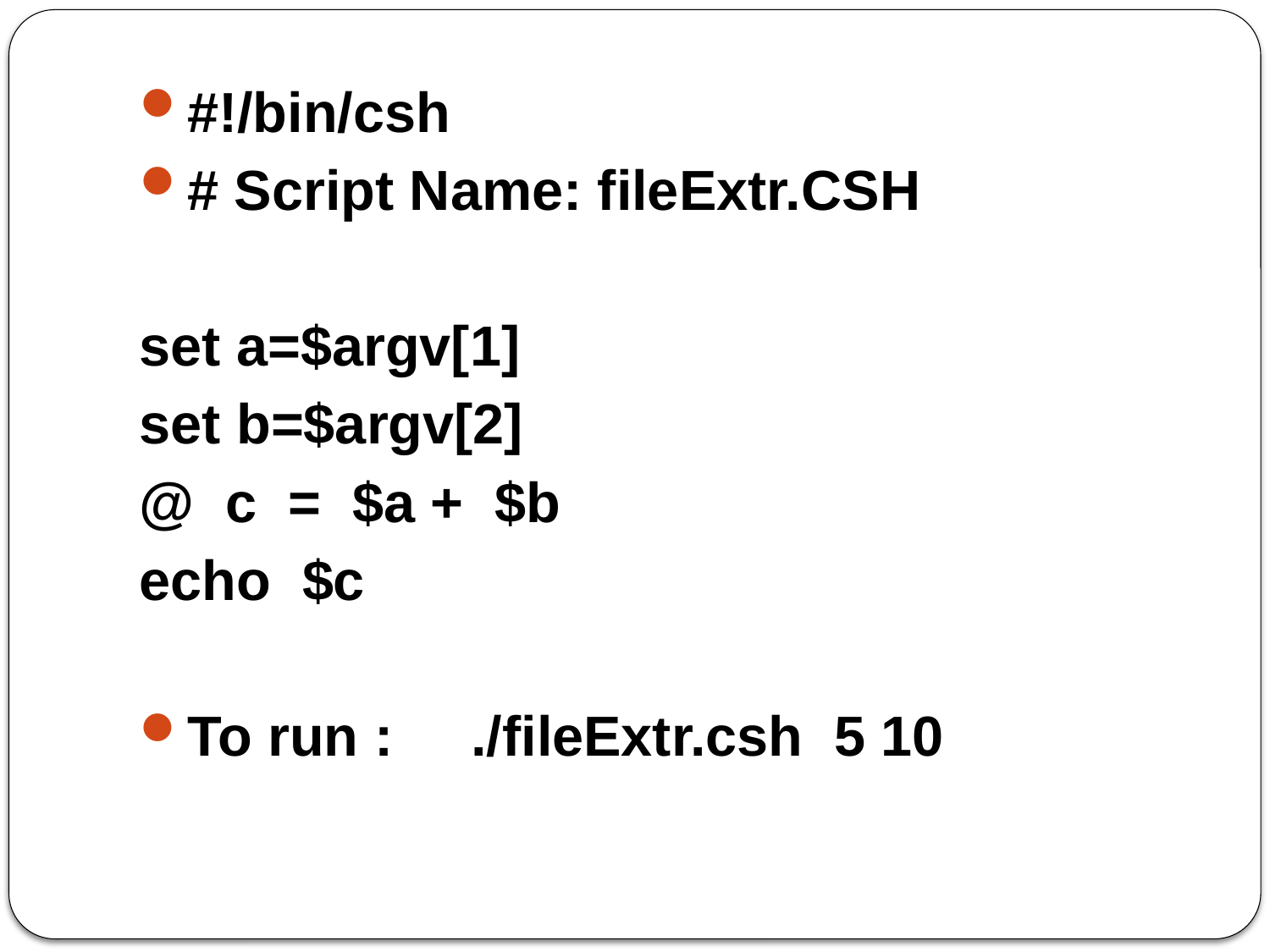

#!/bin/csh
# Script Name: fileExtr.CSH

set a=$argv[1]
set b=$argv[2]
@  c  =  $a +  $b
echo  $c

To run :     ./fileExtr.csh  5 10